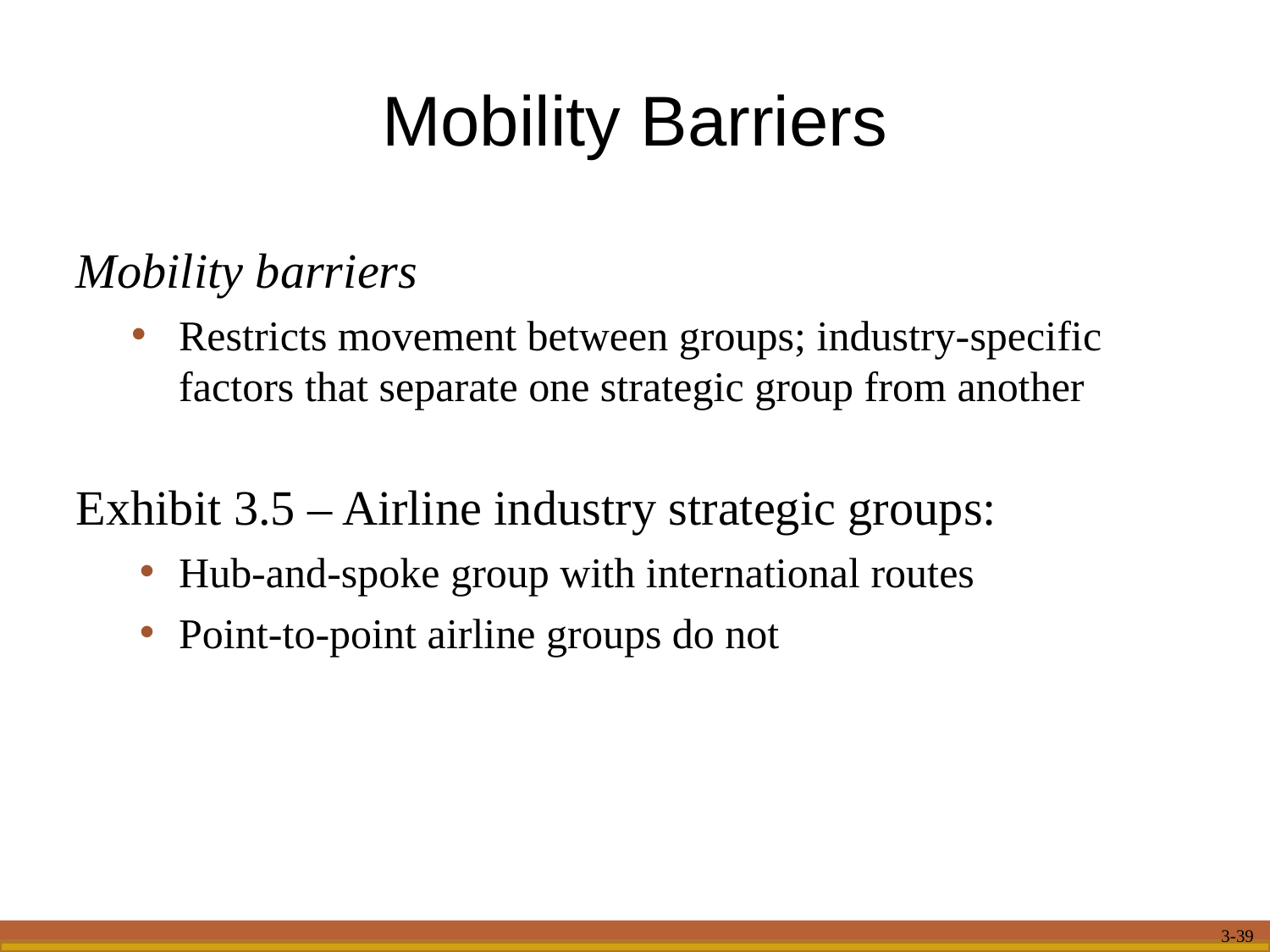

# Mobility Barriers

Mobility barriers
Restricts movement between groups; industry-specific factors that separate one strategic group from another

Exhibit 3.5 – Airline industry strategic groups:
Hub-and-spoke group with international routes
Point-to-point airline groups do not